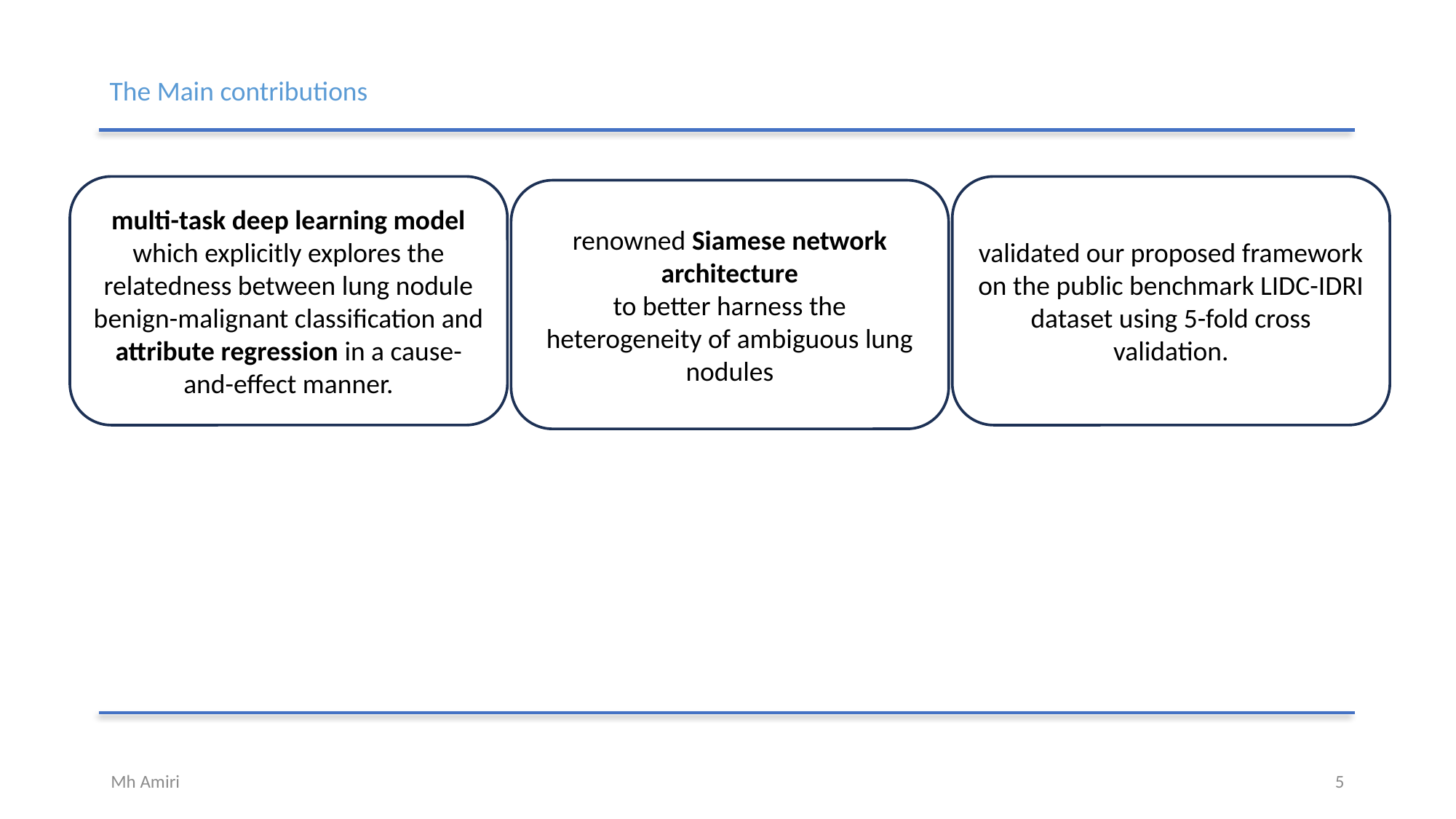

The Main contributions
multi-task deep learning model which explicitly explores the relatedness between lung nodule benign-malignant classification and attribute regression in a cause-and-effect manner.
validated our proposed framework on the public benchmark LIDC-IDRI dataset using 5-fold cross validation.
renowned Siamese network architecture
to better harness the heterogeneity of ambiguous lung nodules
Mh Amiri
5